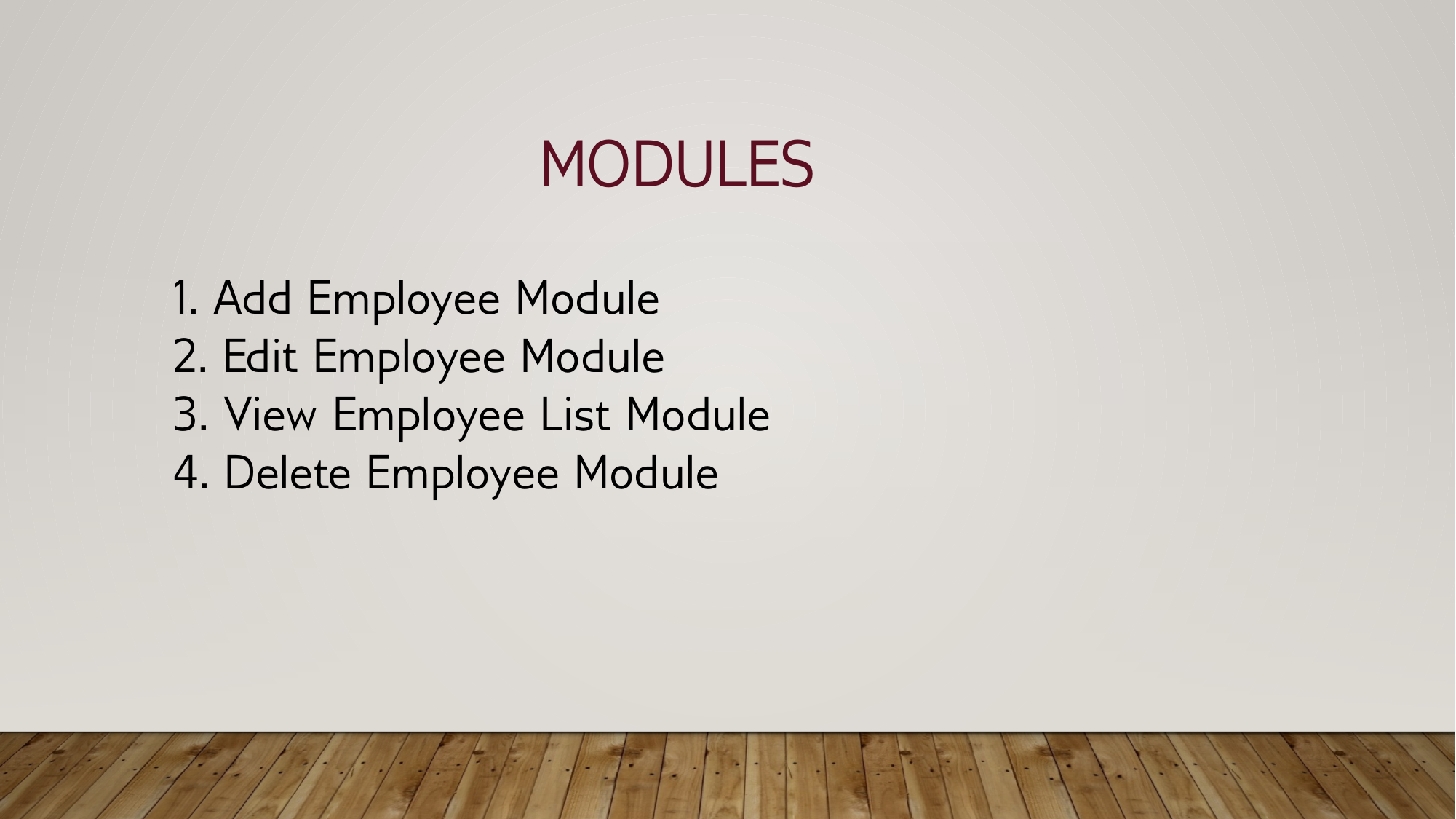

MODULES
1. Add Employee Module
2. Edit Employee Module
3. View Employee List Module
4. Delete Employee Module